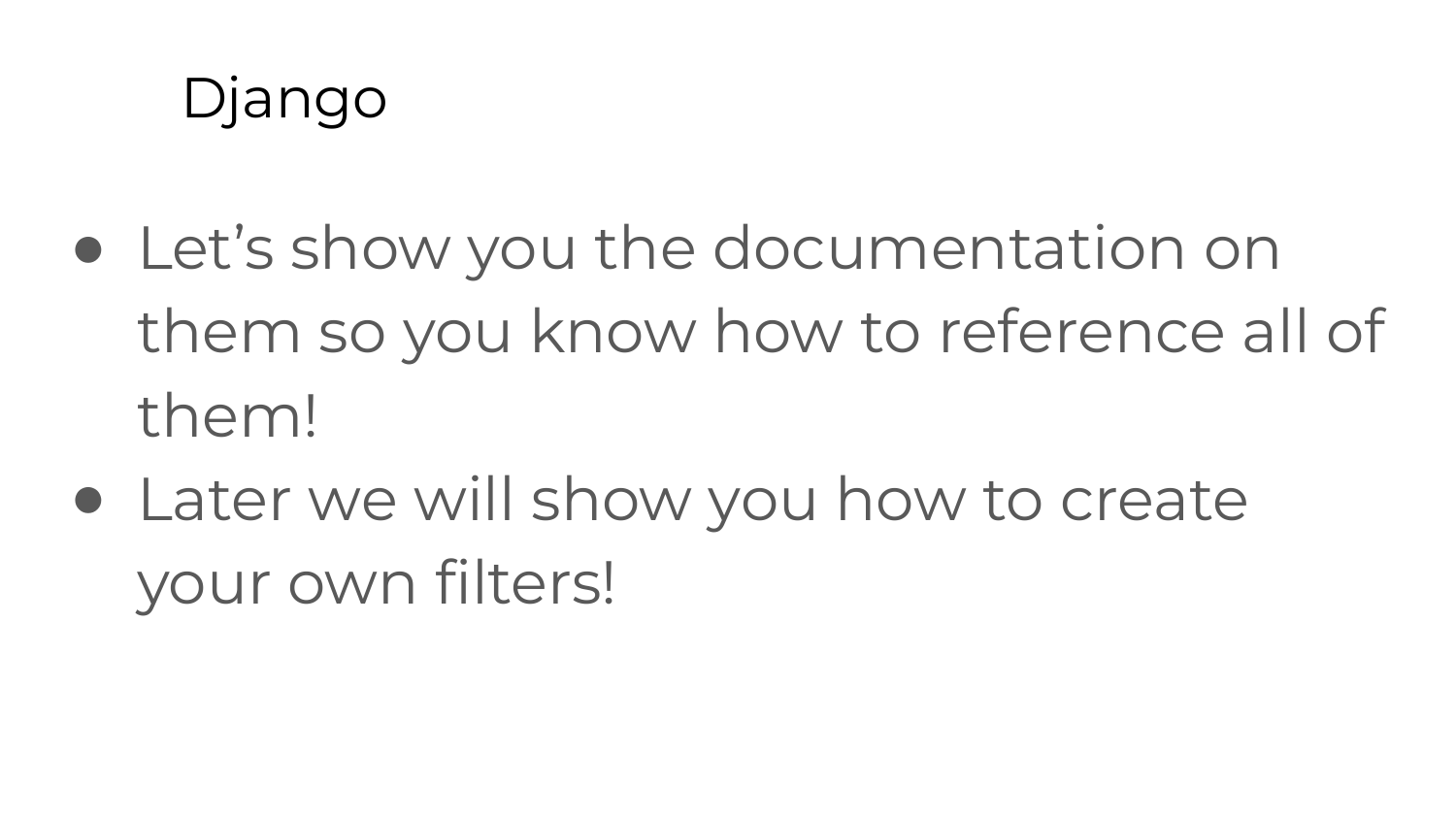

# Django
Let’s show you the documentation on them so you know how to reference all of them!
Later we will show you how to create your own filters!